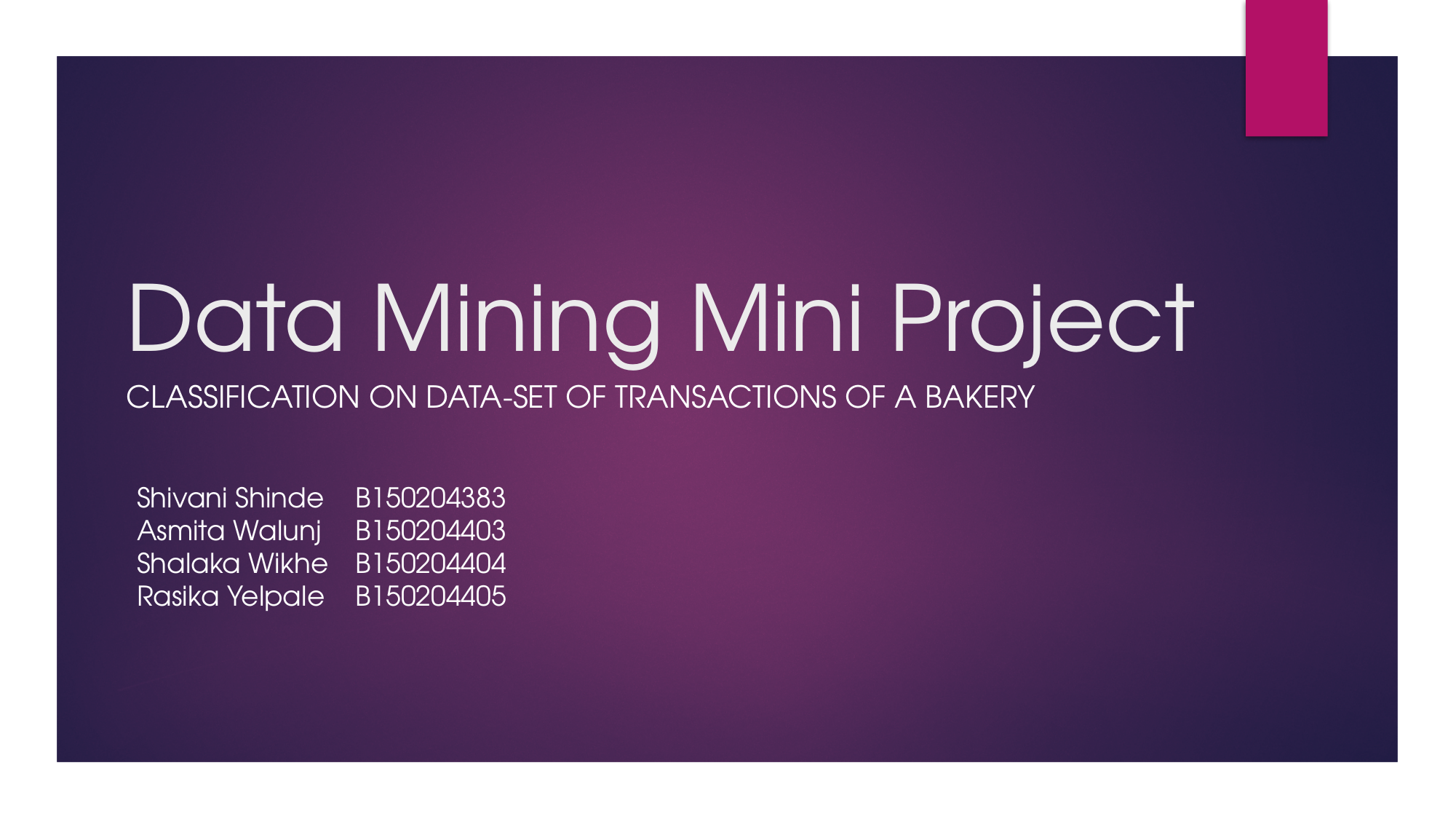

# Data Mining Mini Project
Classification on Data-set of Transactions of a bakery
Shivani Shinde	B150204383
Asmita Walunj 	B150204403
Shalaka Wikhe 	B150204404
Rasika Yelpale 	B150204405